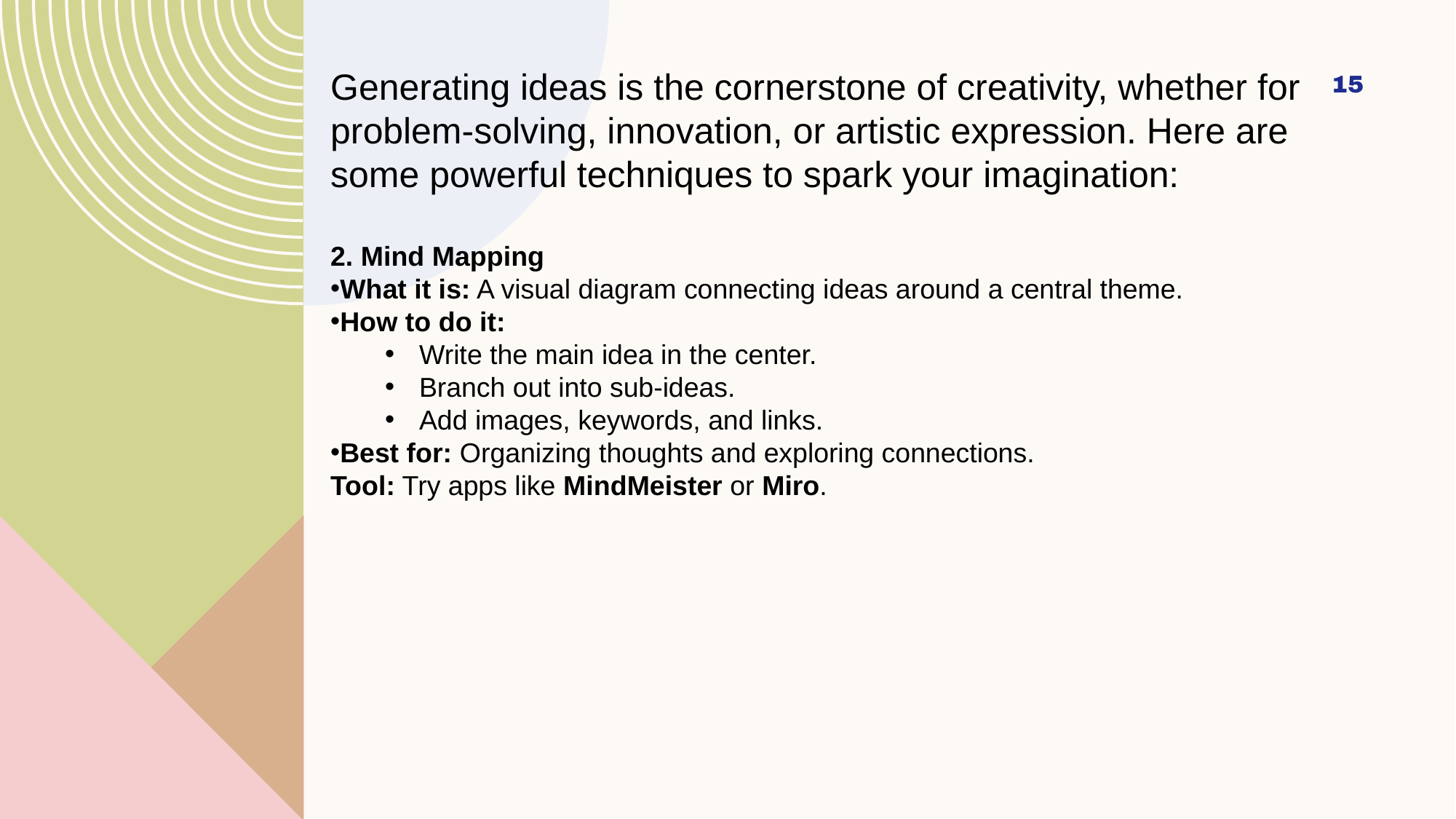

15
Generating ideas is the cornerstone of creativity, whether for problem-solving, innovation, or artistic expression. Here are some powerful techniques to spark your imagination:

2. Mind Mapping
What it is: A visual diagram connecting ideas around a central theme.
How to do it:
Write the main idea in the center.
Branch out into sub-ideas.
Add images, keywords, and links.
Best for: Organizing thoughts and exploring connections.
Tool: Try apps like MindMeister or Miro.